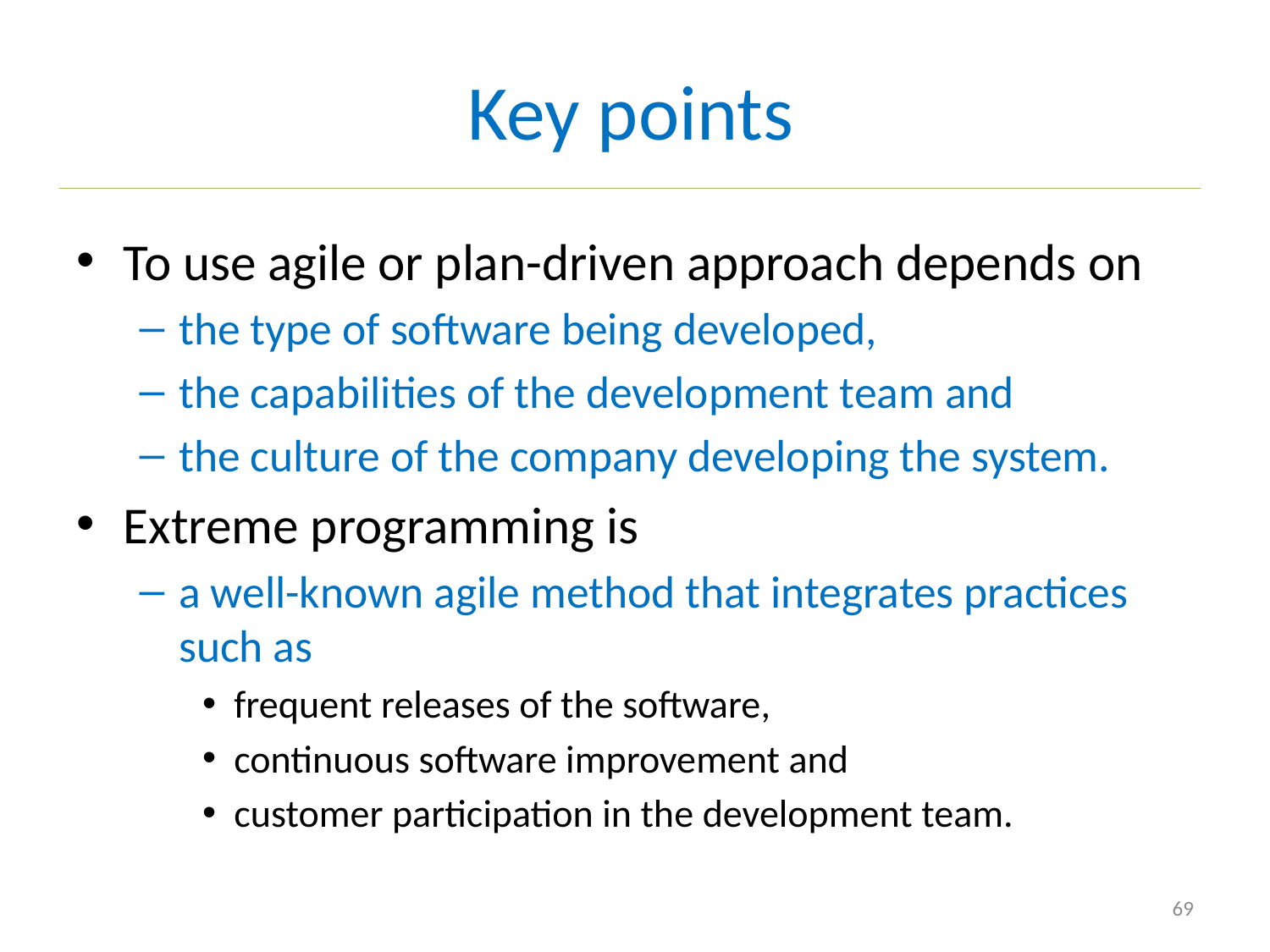

# Key points
To use agile or plan-driven approach depends on
the type of software being developed,
the capabilities of the development team and
the culture of the company developing the system.
Extreme programming is
a well-known agile method that integrates practices such as
frequent releases of the software,
continuous software improvement and
customer participation in the development team.

69